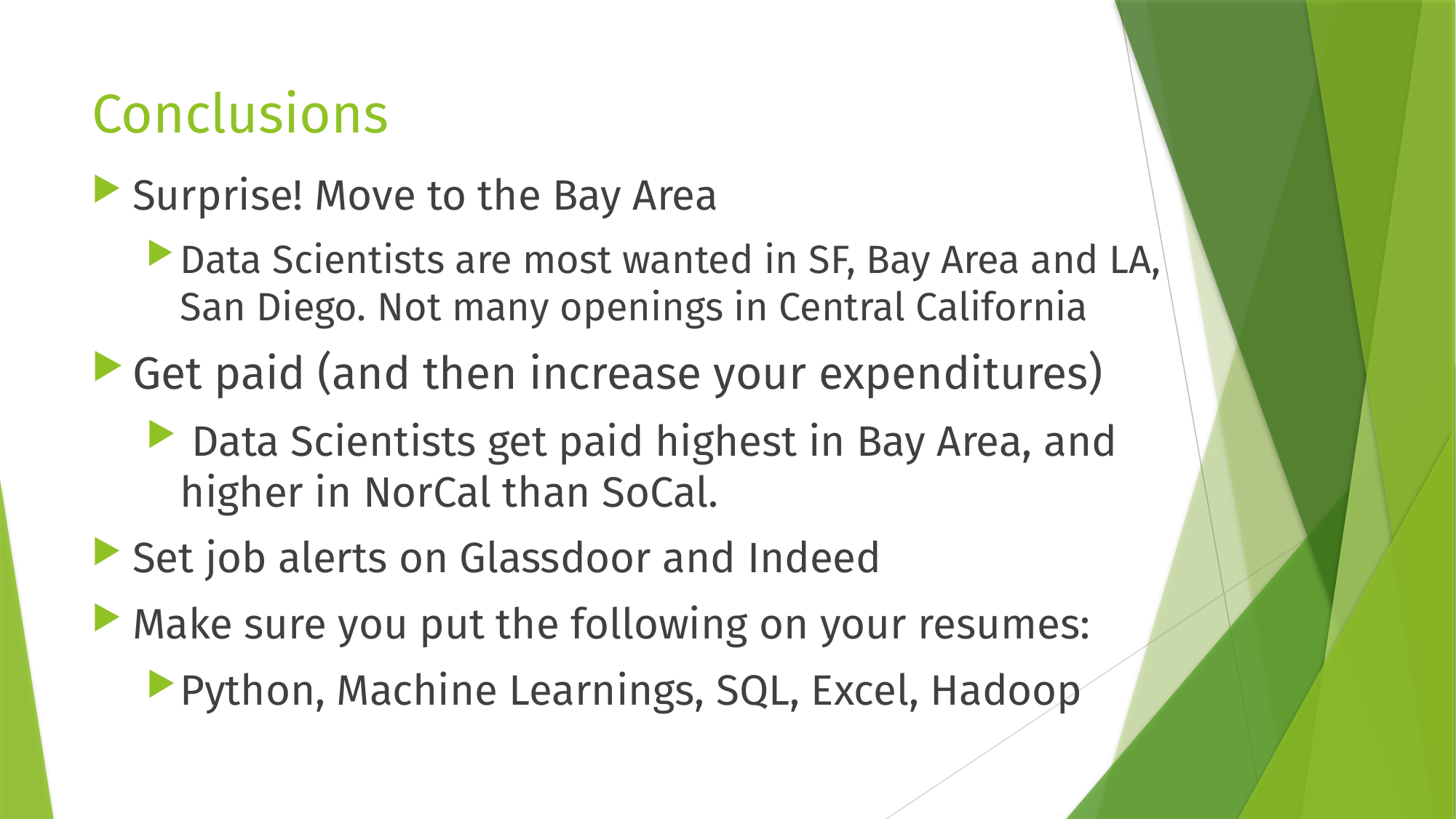

# Conclusions
Surprise! Move to the Bay Area
Data Scientists are most wanted in SF, Bay Area and LA, San Diego. Not many openings in Central California
Get paid (and then increase your expenditures)
 Data Scientists get paid highest in Bay Area, and higher in NorCal than SoCal.
Set job alerts on Glassdoor and Indeed
Make sure you put the following on your resumes:
Python, Machine Learnings, SQL, Excel, Hadoop